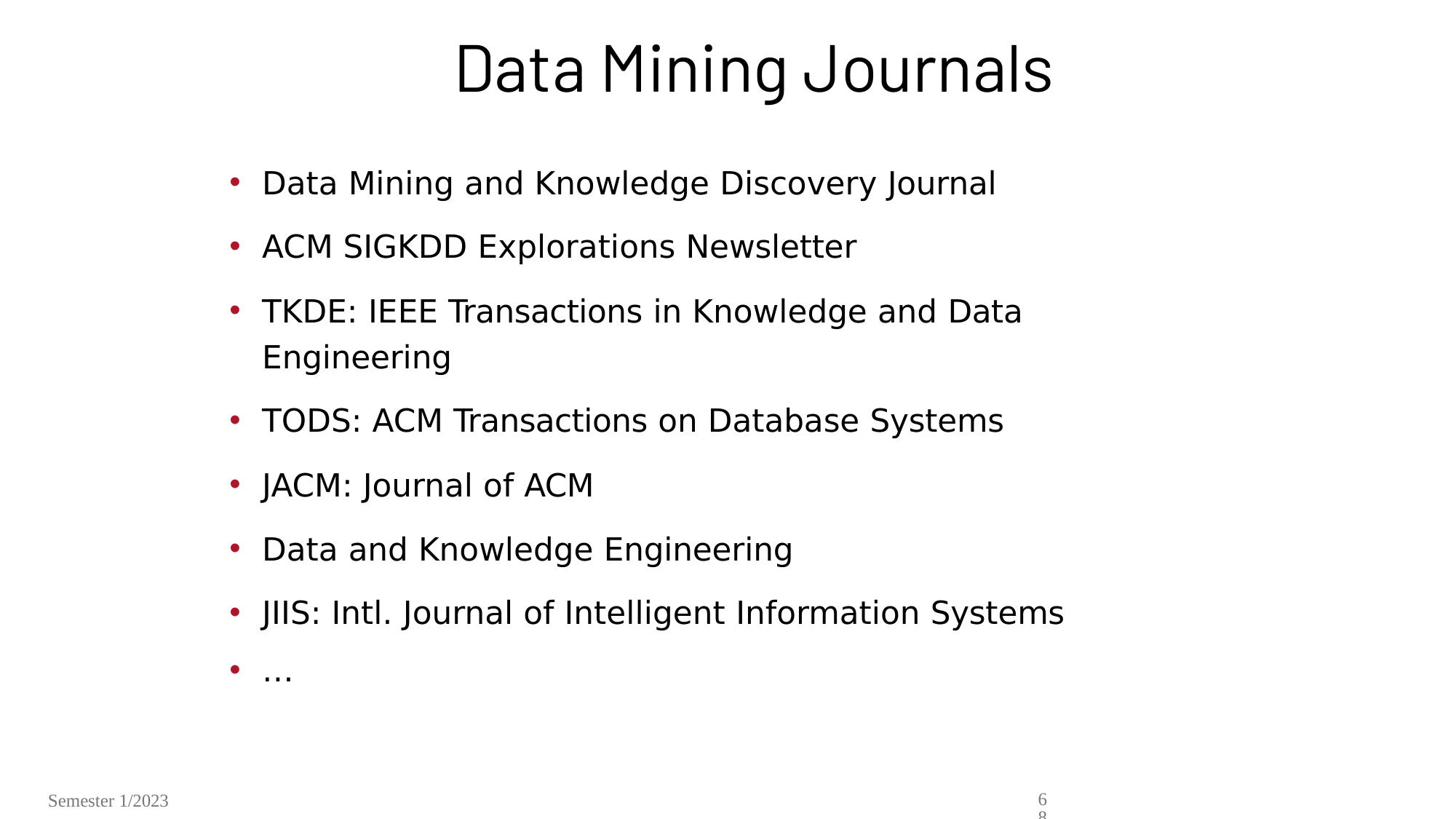

# Data Mining Journals
Data Mining and Knowledge Discovery Journal
ACM SIGKDD Explorations Newsletter
TKDE: IEEE Transactions in Knowledge and Data
Engineering
TODS: ACM Transactions on Database Systems
JACM: Journal of ACM
Data and Knowledge Engineering
JIIS: Intl. Journal of Intelligent Information Systems
…
68
Semester 1/2023